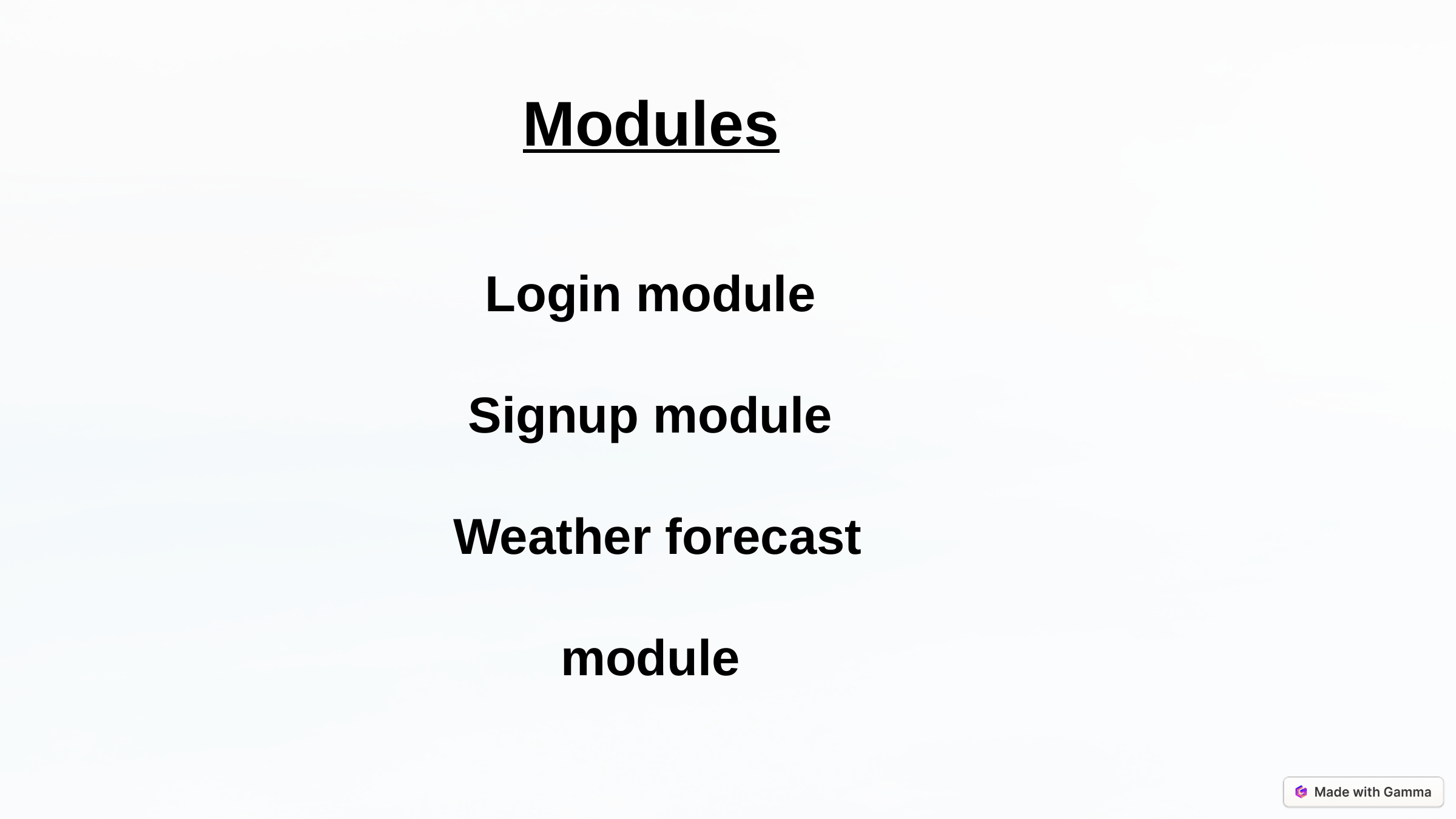

Modules
Login module
Signup module
Weather forecast module